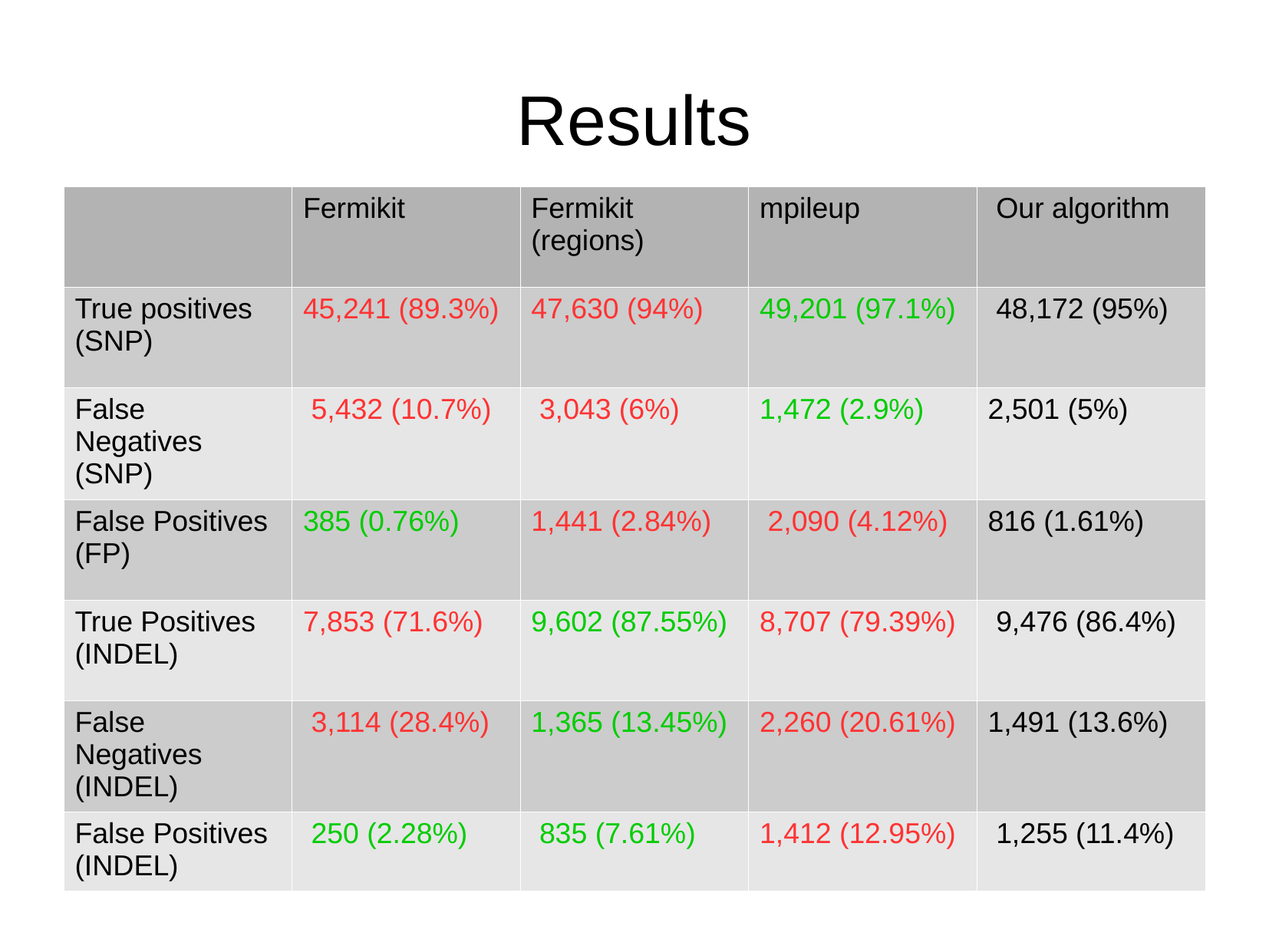

Results
|  | Fermikit | Fermikit (regions) | mpileup | Our algorithm |
| --- | --- | --- | --- | --- |
| True positives (SNP) | 45,241 (89.3%) | 47,630 (94%) | 49,201 (97.1%) | 48,172 (95%) |
| False Negatives (SNP) | 5,432 (10.7%) | 3,043 (6%) | 1,472 (2.9%) | 2,501 (5%) |
| False Positives (FP) | 385 (0.76%) | 1,441 (2.84%) | 2,090 (4.12%) | 816 (1.61%) |
| True Positives (INDEL) | 7,853 (71.6%) | 9,602 (87.55%) | 8,707 (79.39%) | 9,476 (86.4%) |
| False Negatives (INDEL) | 3,114 (28.4%) | 1,365 (13.45%) | 2,260 (20.61%) | 1,491 (13.6%) |
| False Positives (INDEL) | 250 (2.28%) | 835 (7.61%) | 1,412 (12.95%) | 1,255 (11.4%) |